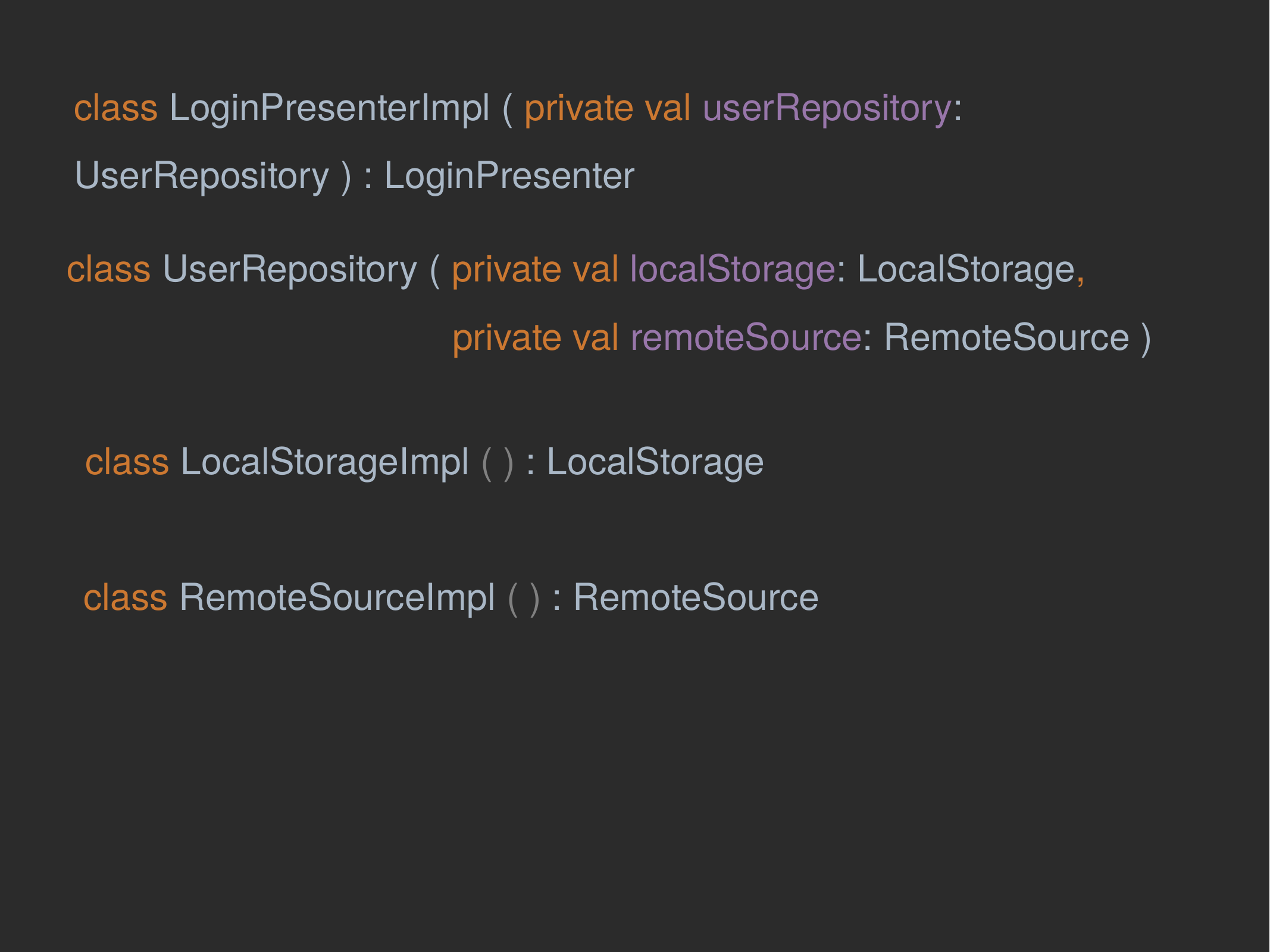

class LoginPresenterImpl ( private val userRepository: UserRepository ) : LoginPresenter
class UserRepository ( private val localStorage: LocalStorage,
                                     private val remoteSource: RemoteSource )
class LocalStorageImpl ( ) : LocalStorage
class RemoteSourceImpl ( ) : RemoteSource